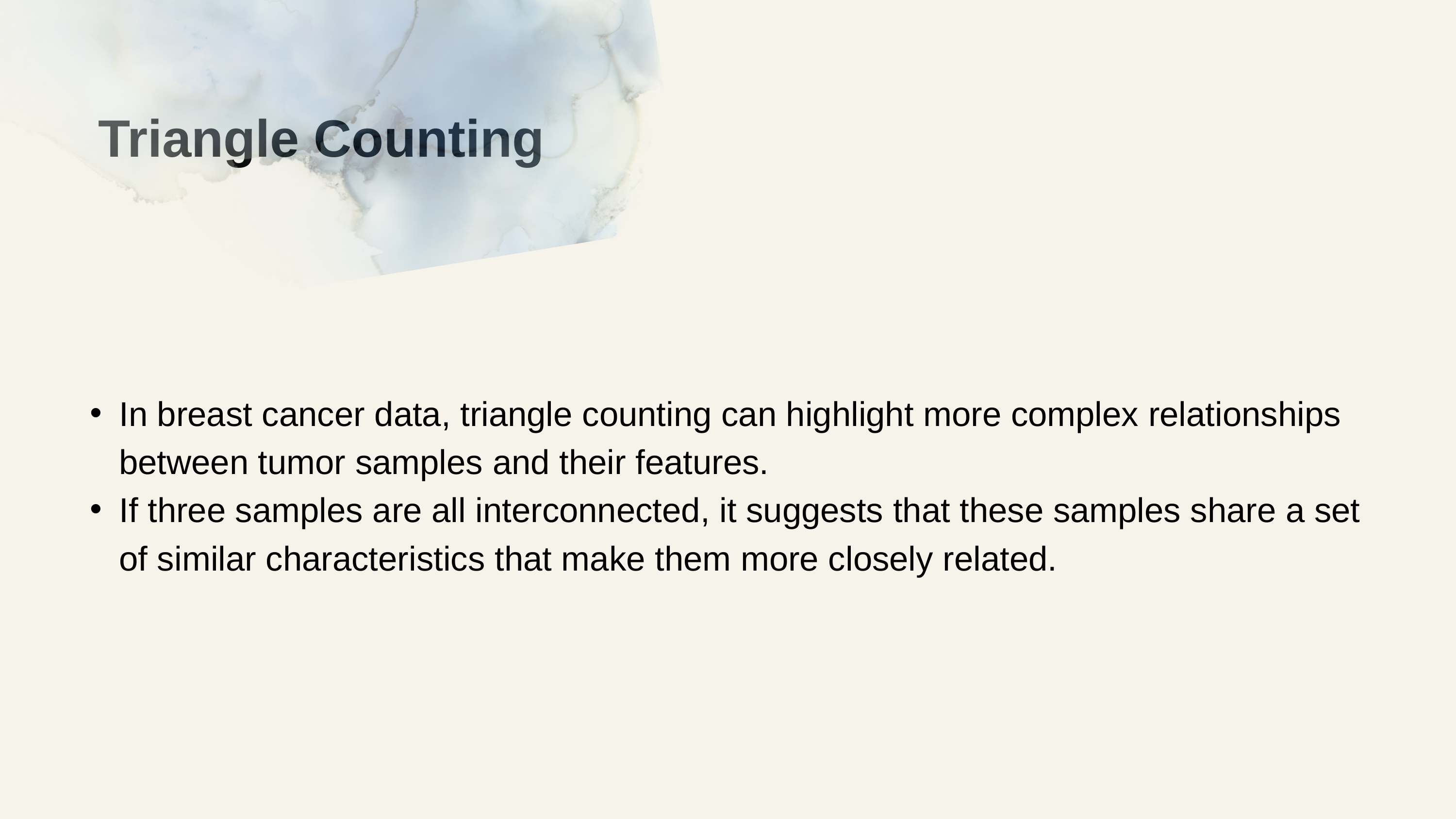

Triangle Counting
In breast cancer data, triangle counting can highlight more complex relationships between tumor samples and their features.
If three samples are all interconnected, it suggests that these samples share a set of similar characteristics that make them more closely related.